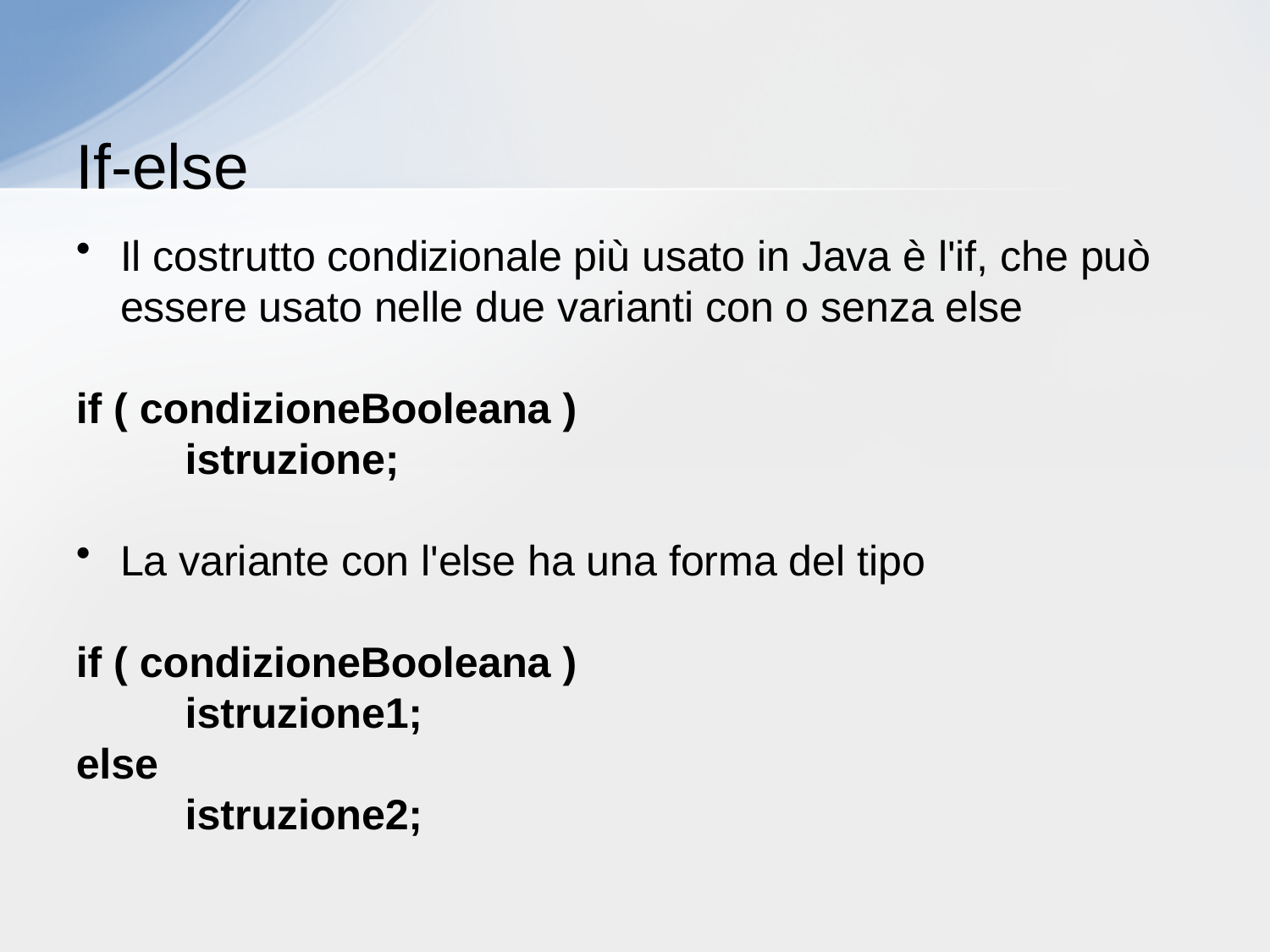

# If-else
Il costrutto condizionale più usato in Java è l'if, che può essere usato nelle due varianti con o senza else

if ( condizioneBooleana )
	istruzione;

La variante con l'else ha una forma del tipo

if ( condizioneBooleana )
	istruzione1;
else
	istruzione2;